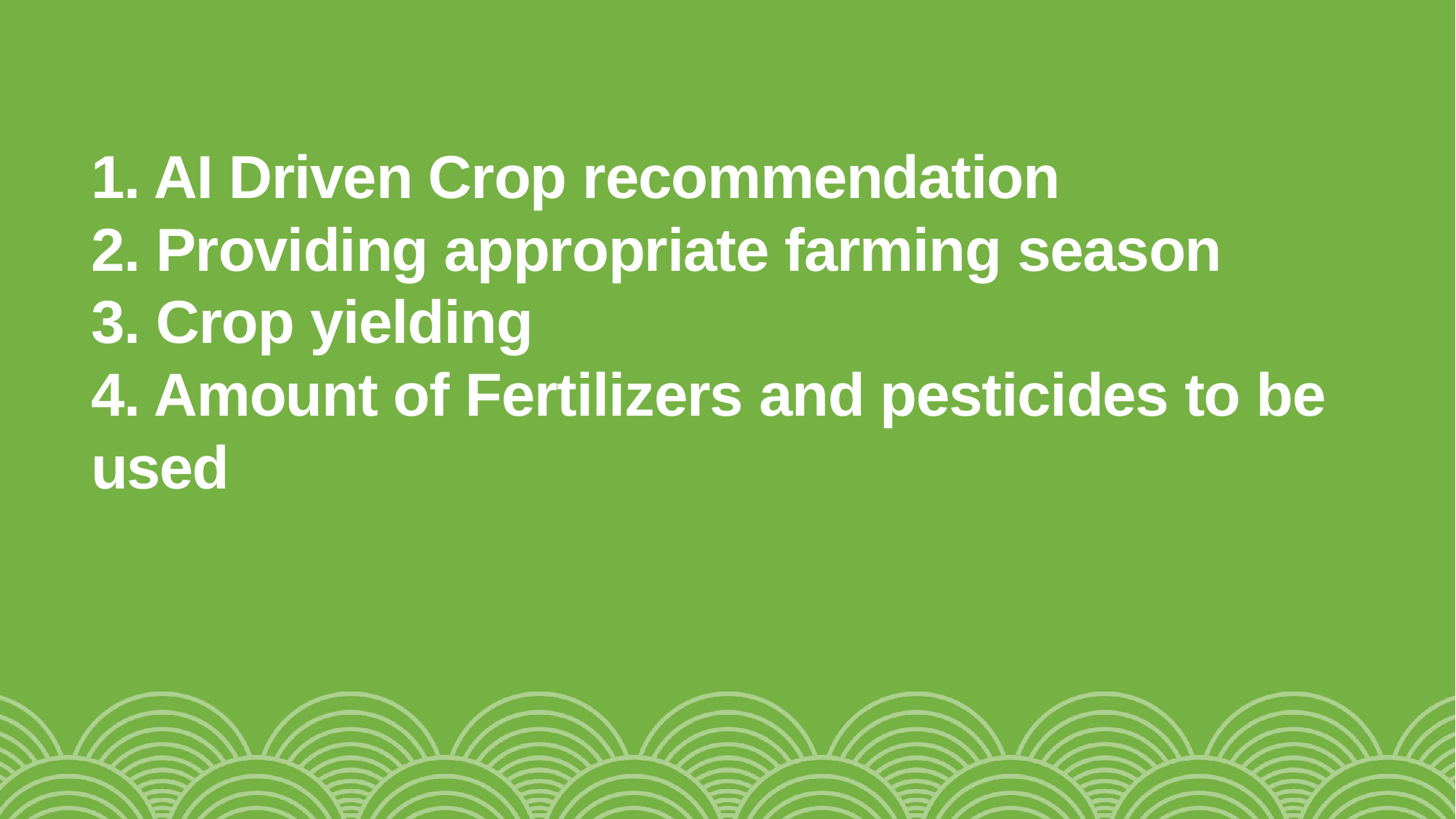

# 1. AI Driven Crop recommendation 2. Providing appropriate farming season 3. Crop yielding 4. Amount of Fertilizers and pesticides to be used